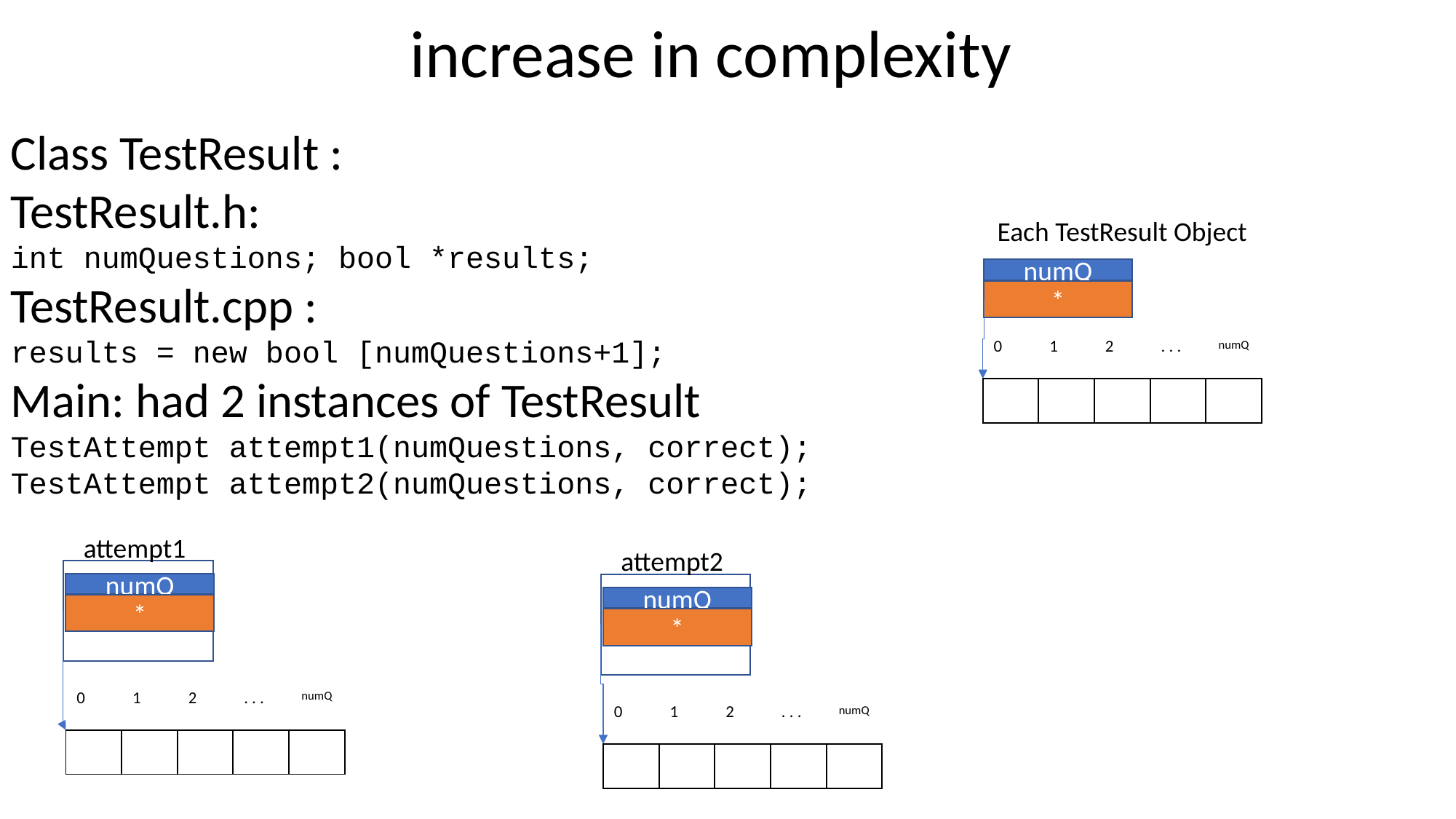

increase in complexity
Class TestResult :
TestResult.h:
int numQuestions; bool *results;
TestResult.cpp :
results = new bool [numQuestions+1];
Main: had 2 instances of TestResult
TestAttempt attempt1(numQuestions, correct);
TestAttempt attempt2(numQuestions, correct);

Each TestResult Object
numQ
*
| 0 | 1 | 2 | . . . | numQ |
| --- | --- | --- | --- | --- |
|  |  |  |  |  |
attempt1
attempt2

numQ

numQ
*
*
| 0 | 1 | 2 | . . . | numQ |
| --- | --- | --- | --- | --- |
|  |  |  |  |  |
| 0 | 1 | 2 | . . . | numQ |
| --- | --- | --- | --- | --- |
|  |  |  |  |  |